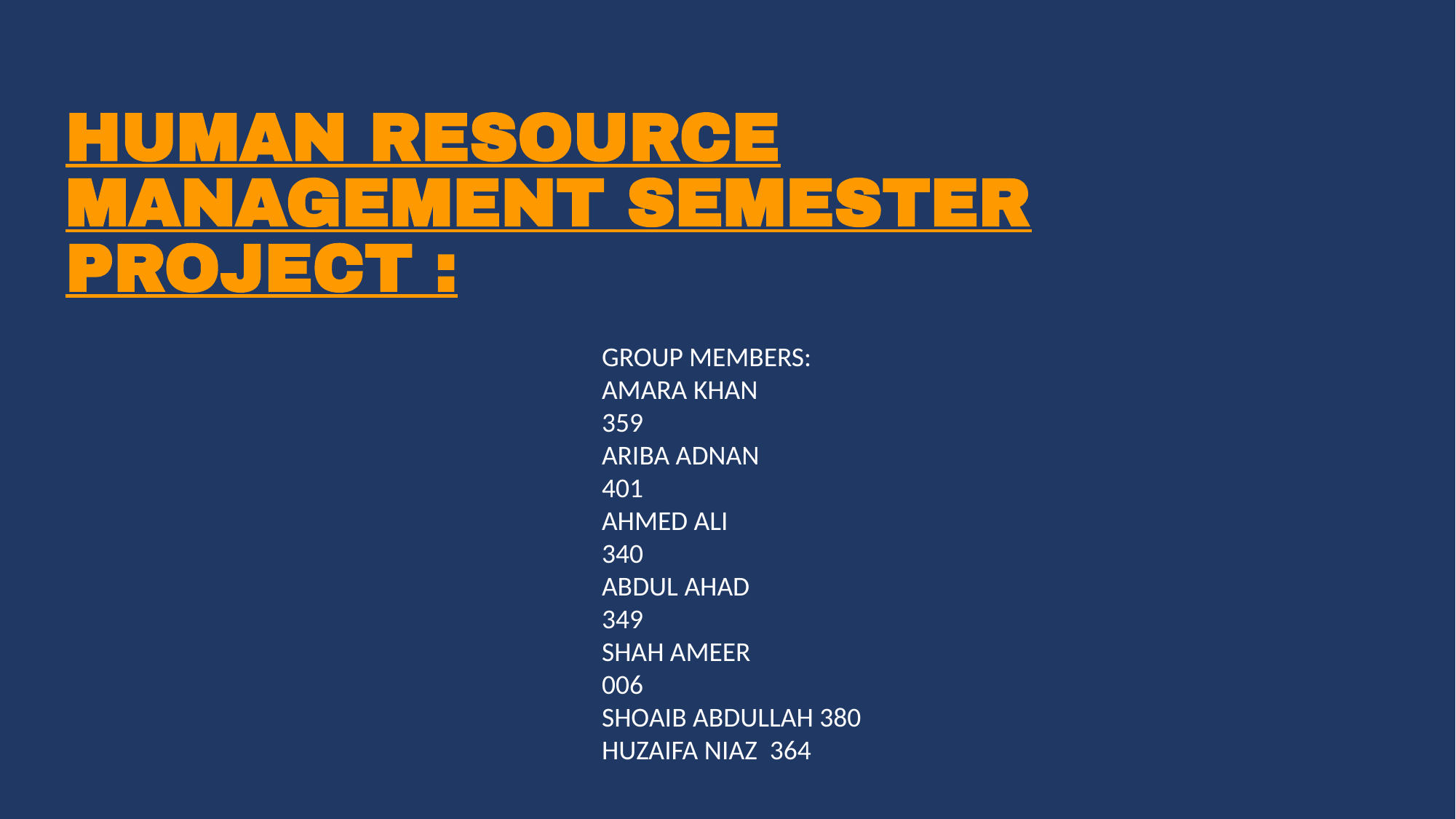

# HUMAN RESOURCE MANAGEMENT SEMESTER PROJECT :
GROUP MEMBERS:
AMARA KHAN
359
ARIBA ADNAN
401
AHMED ALI
340
ABDUL AHAD
349
SHAH AMEER
006
SHOAIB ABDULLAH 380
HUZAIFA NIAZ  364